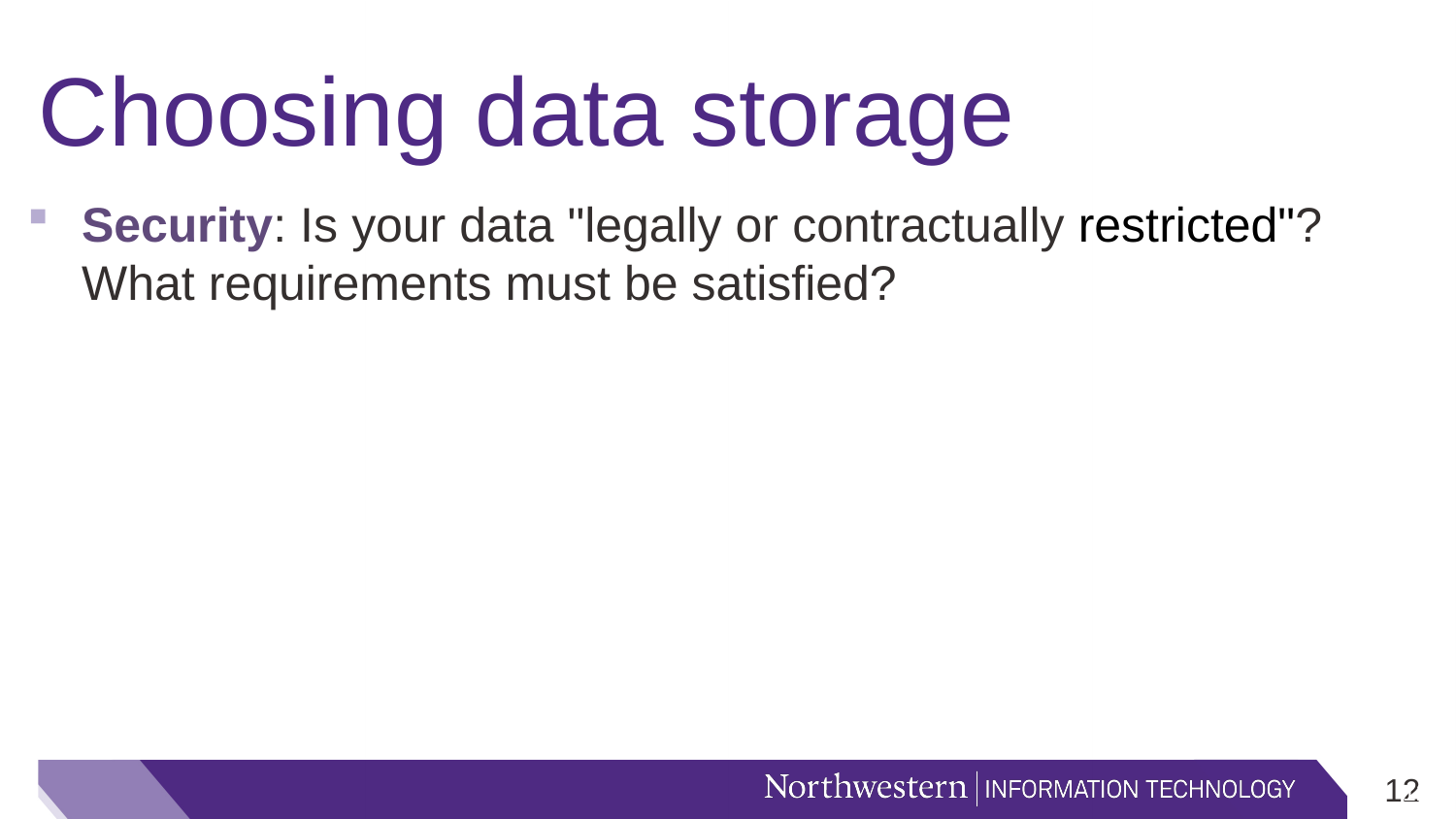

# Choosing data storage
Security: Is your data "legally or contractually restricted"? What requirements must be satisfied?
12